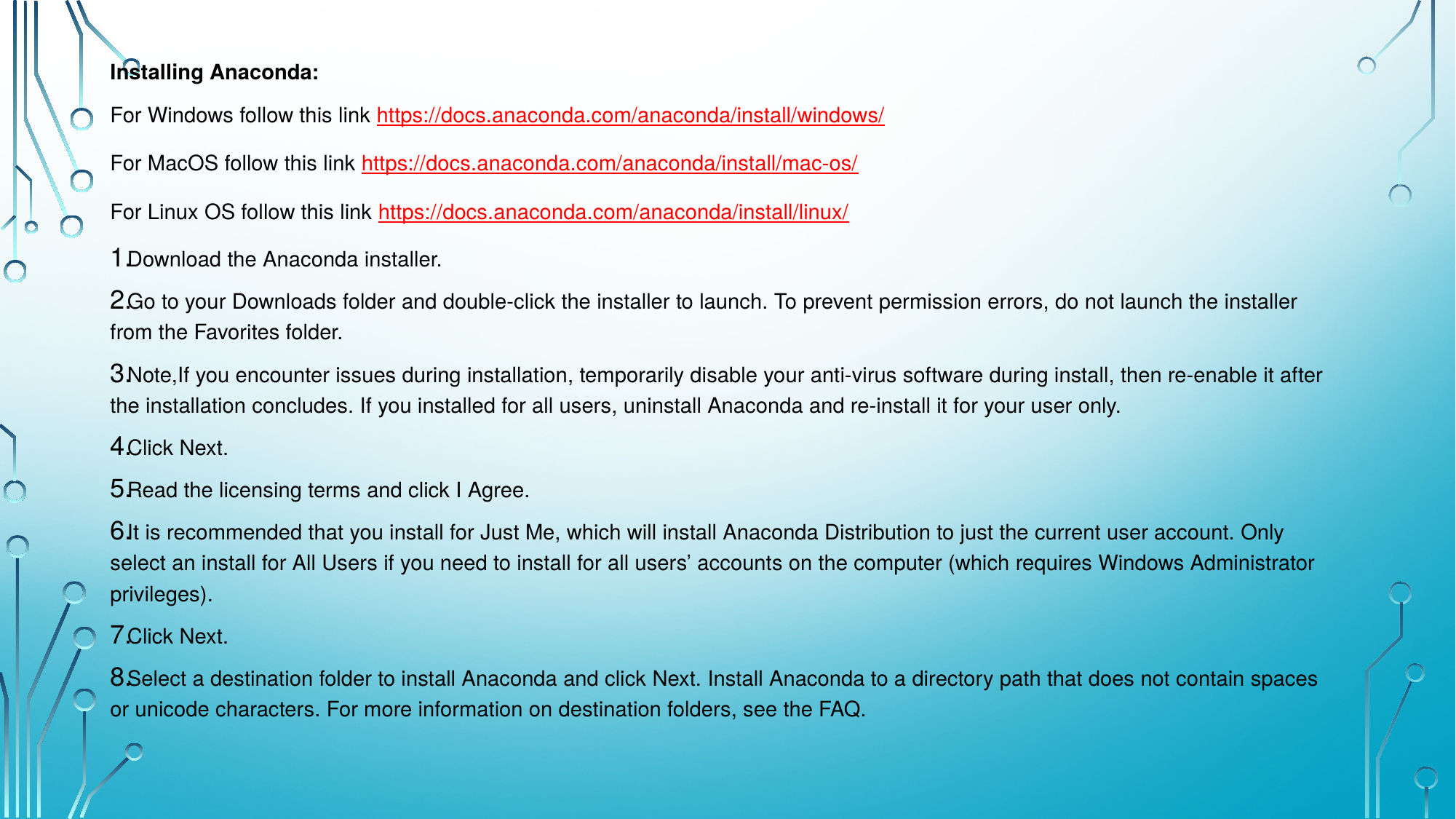

Installing Anaconda:
For Windows follow this link https://docs.anaconda.com/anaconda/install/windows/
For MacOS follow this link https://docs.anaconda.com/anaconda/install/mac-os/
For Linux OS follow this link https://docs.anaconda.com/anaconda/install/linux/
Download the Anaconda installer.
Go to your Downloads folder and double-click the installer to launch. To prevent permission errors, do not launch the installer from the Favorites folder.
Note,If you encounter issues during installation, temporarily disable your anti-virus software during install, then re-enable it after the installation concludes. If you installed for all users, uninstall Anaconda and re-install it for your user only.
Click Next.
Read the licensing terms and click I Agree.
It is recommended that you install for Just Me, which will install Anaconda Distribution to just the current user account. Only select an install for All Users if you need to install for all users’ accounts on the computer (which requires Windows Administrator privileges).
Click Next.
Select a destination folder to install Anaconda and click Next. Install Anaconda to a directory path that does not contain spaces or unicode characters. For more information on destination folders, see the FAQ.